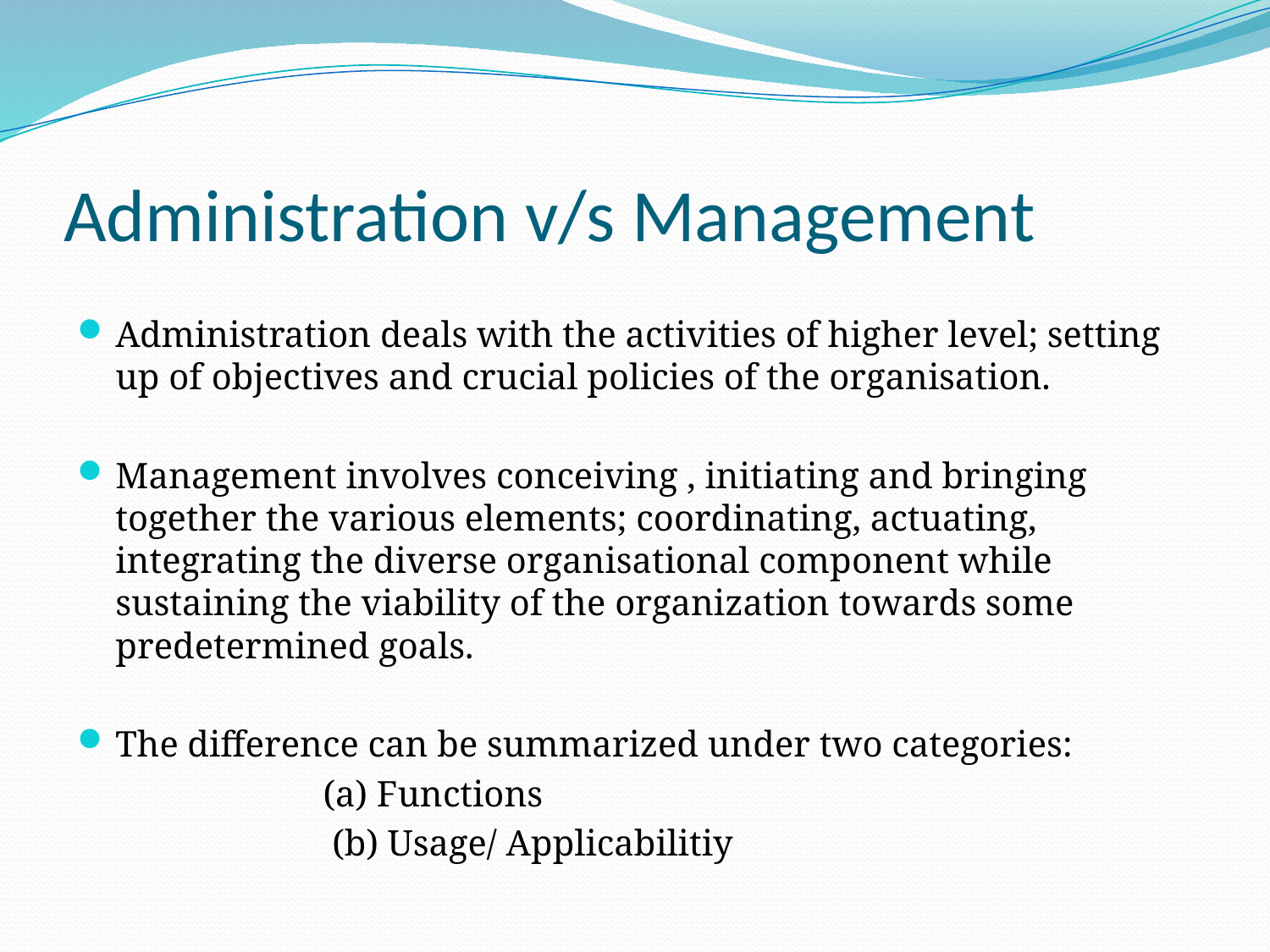

# Administration v/s Management
Administration deals with the activities of higher level; setting up of objectives and crucial policies of the organisation.

Management involves conceiving , initiating and bringing together the various elements; coordinating, actuating, integrating the diverse organisational component while sustaining the viability of the organization towards some predetermined goals.

The difference can be summarized under two categories:
                           (a) Functions
                            (b) Usage/ Applicabilitiy